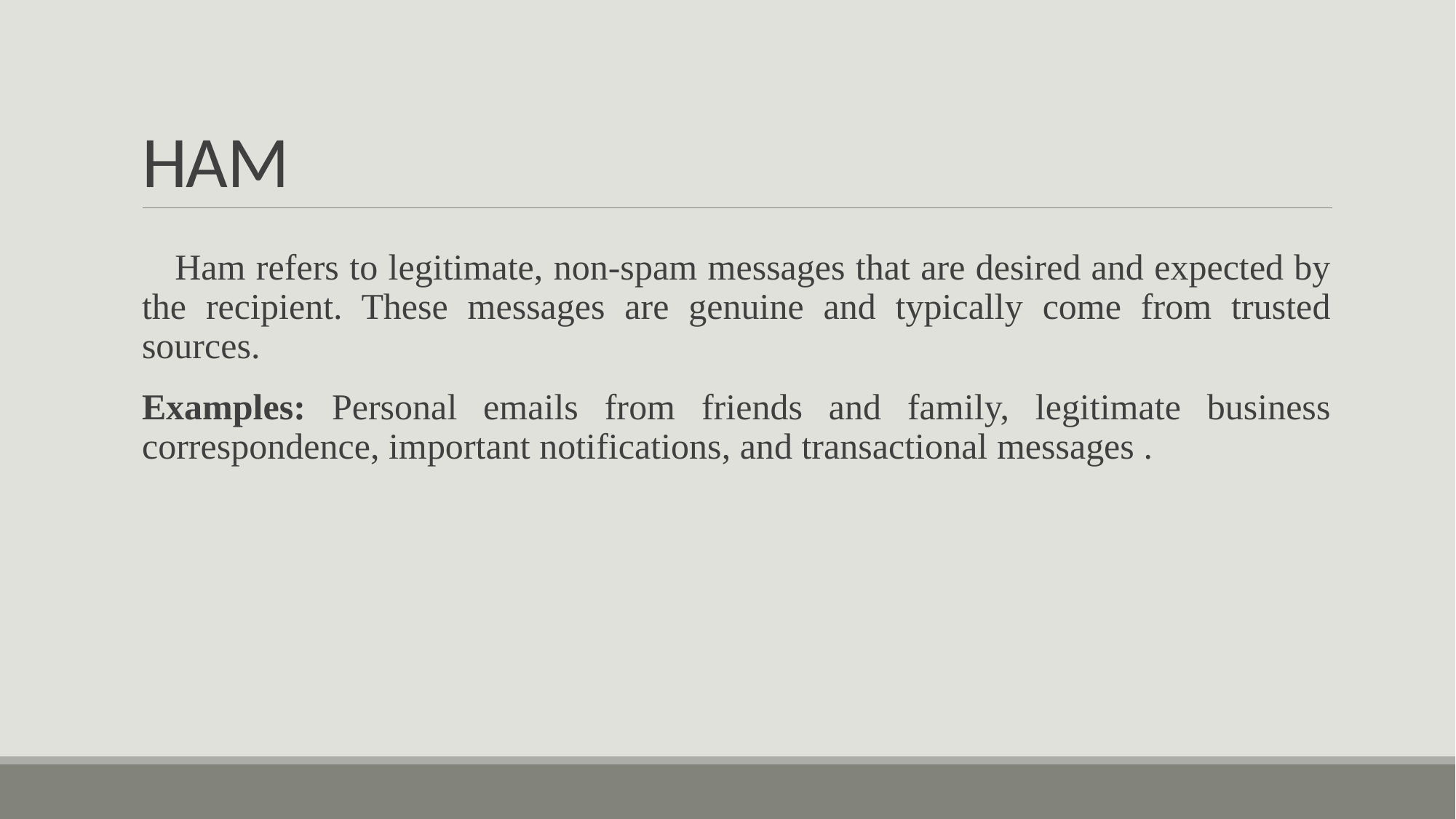

# HAM
    Ham refers to legitimate, non-spam messages that are desired and expected by the recipient. These messages are genuine and typically come from trusted sources.
Examples: Personal emails from friends and family, legitimate business correspondence, important notifications, and transactional messages .